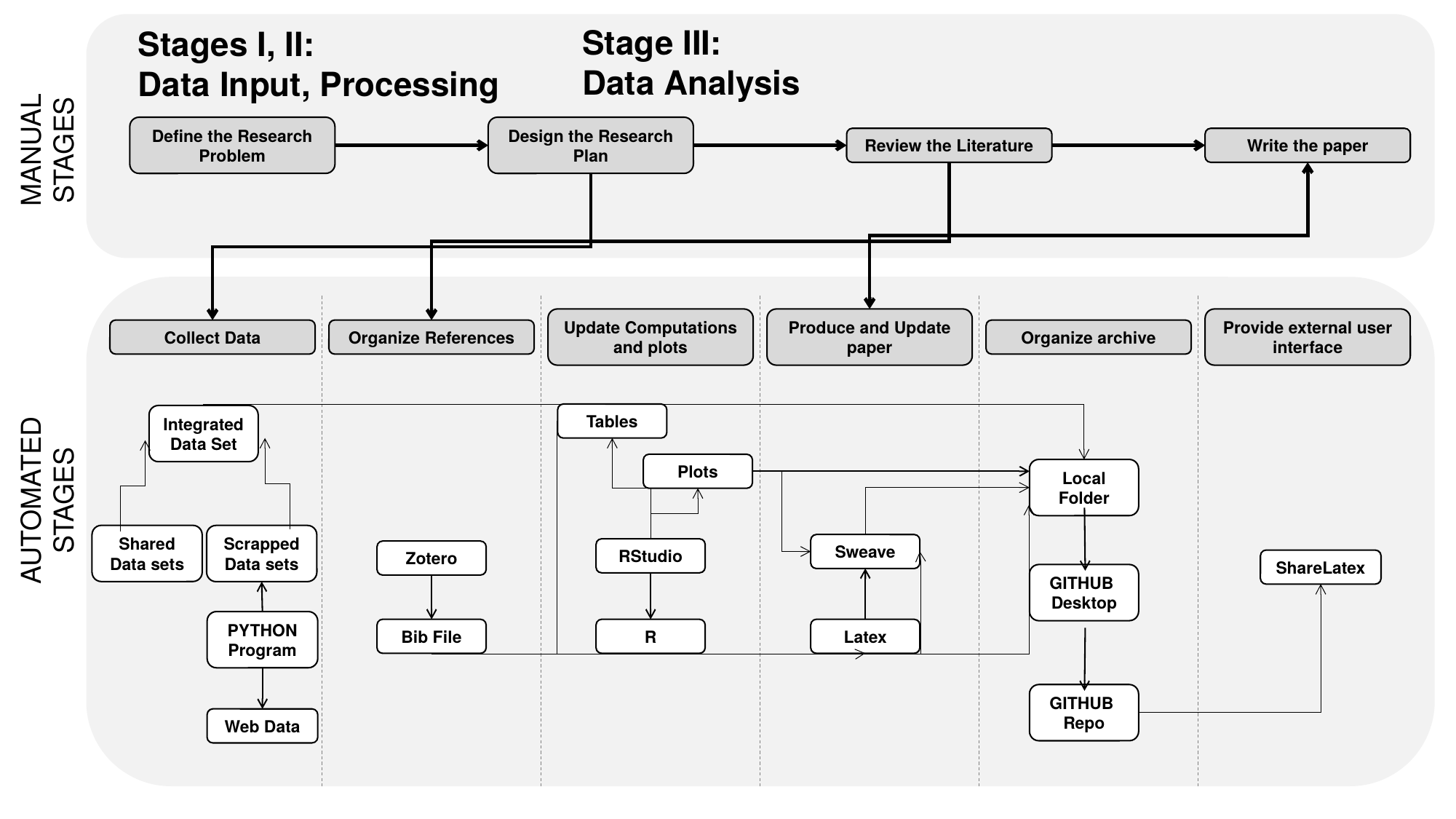

Stage III:
Data Analysis
Stages I, II:
Data Input, Processing
MANUAL STAGES
Define the Research Problem
Design the Research Plan
Review the Literature
Write the paper

Collect Data
Organize References
Update Computations and plots
Produce and Update paper
Organize archive
Provide external user interface
Tables
Integrated Data Set
Plots
AUTOMATED STAGES
Local Folder
Shared Data sets
Scrapped Data sets
Sweave
RStudio
Zotero
ShareLatex
GITHUB  Desktop
PYTHON Program
Bib File
R
Latex
GITHUB  Repo
Web Data
DATA COMPILATION